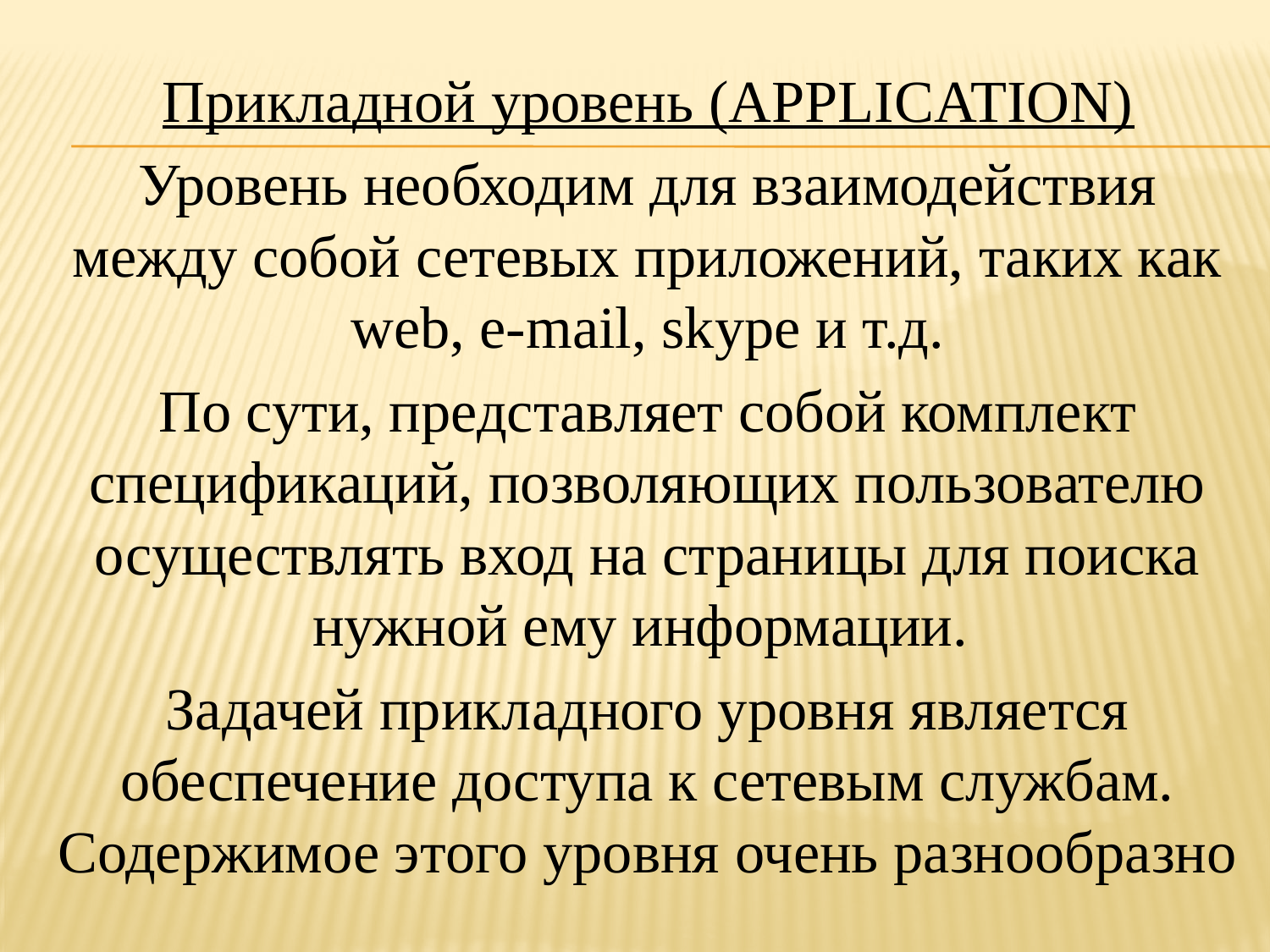

Прикладной уровень (APPLICATION)
Уровень необходим для взаимодействия между собой сетевых приложений, таких как web, e-mail, skype и т.д.
По сути, представляет собой комплект спецификаций, позволяющих пользователю осуществлять вход на страницы для поиска нужной ему информации.
Задачей прикладного уровня является обеспечение доступа к сетевым службам. Содержимое этого уровня очень разнообразно